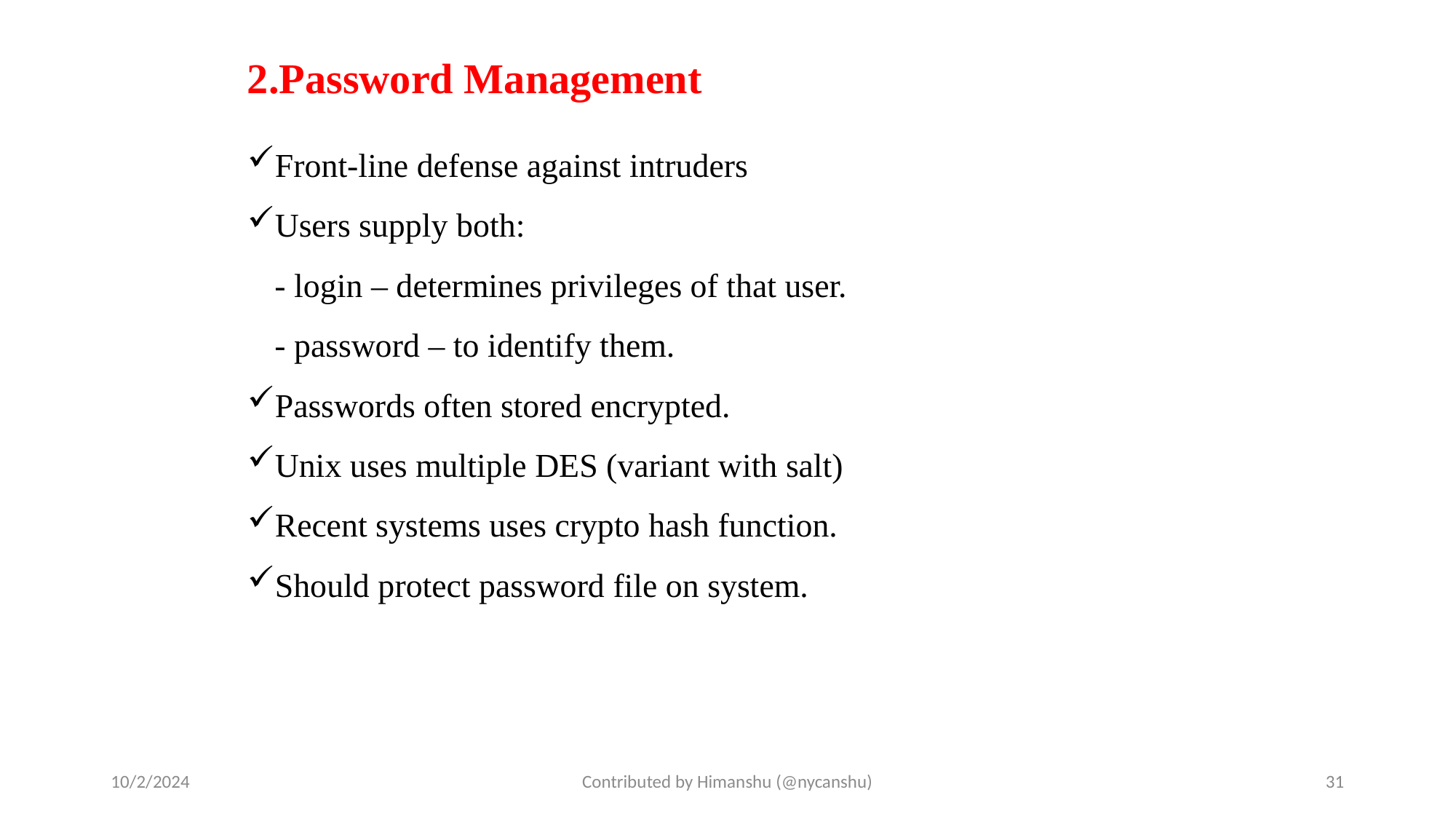

# 2.Password Management
Front-line defense against intruders
Users supply both:
	- login – determines privileges of that user.
	- password – to identify them.
Passwords often stored encrypted.
Unix uses multiple DES (variant with salt)
Recent systems uses crypto hash function.
Should protect password file on system.
10/2/2024
Contributed by Himanshu (@nycanshu)
31